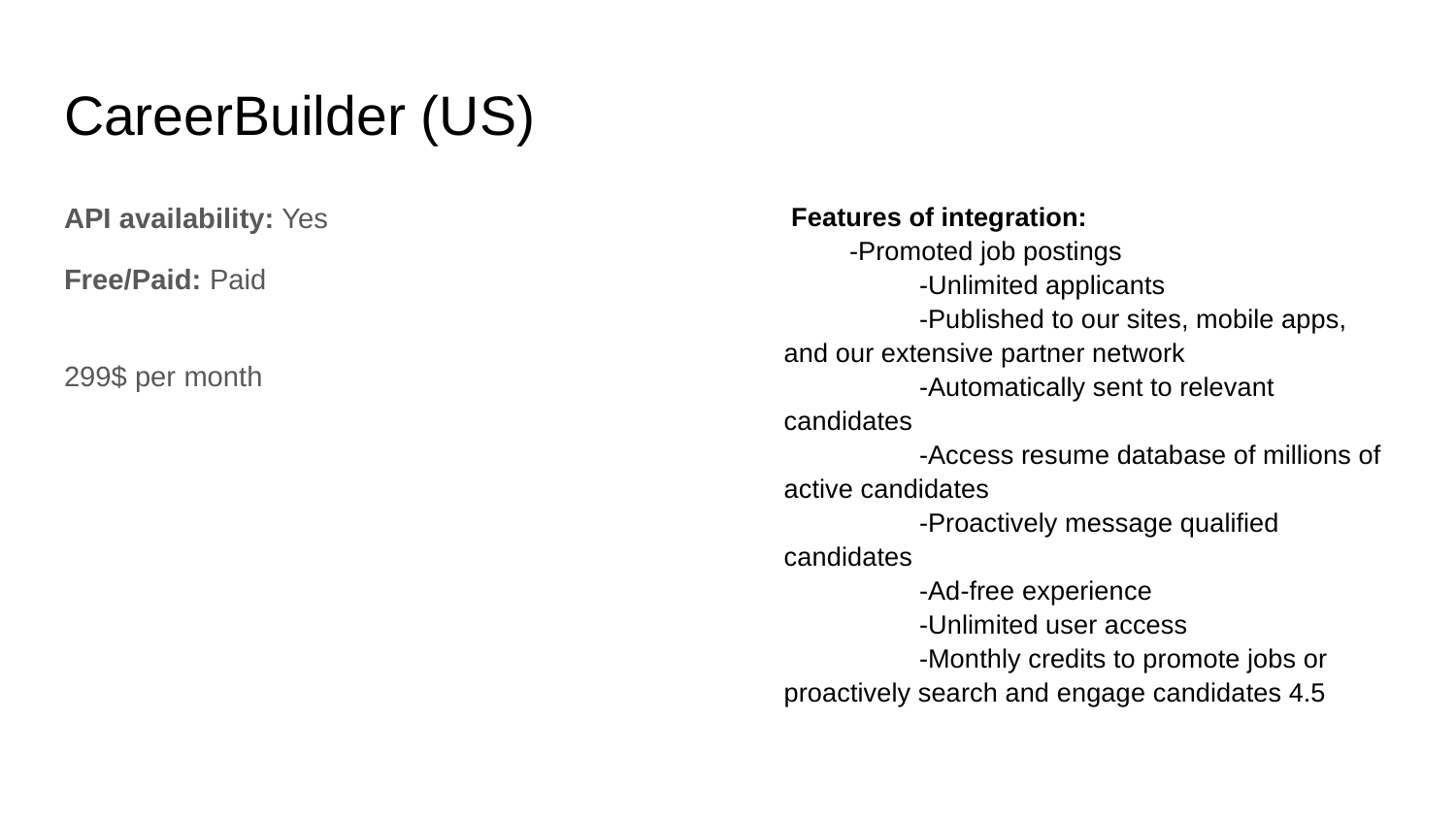

# CareerBuilder (US)
API availability: Yes
Free/Paid: Paid
299$ per month

 Features of integration:
         -Promoted job postings
     	-Unlimited applicants
     	-Published to our sites, mobile apps, and our extensive partner network
    	-Automatically sent to relevant candidates
    	-Access resume database of millions of active candidates
     	-Proactively message qualified candidates
    	-Ad-free experience
    	-Unlimited user access
    	-Monthly credits to promote jobs or proactively search and engage candidates 4.5